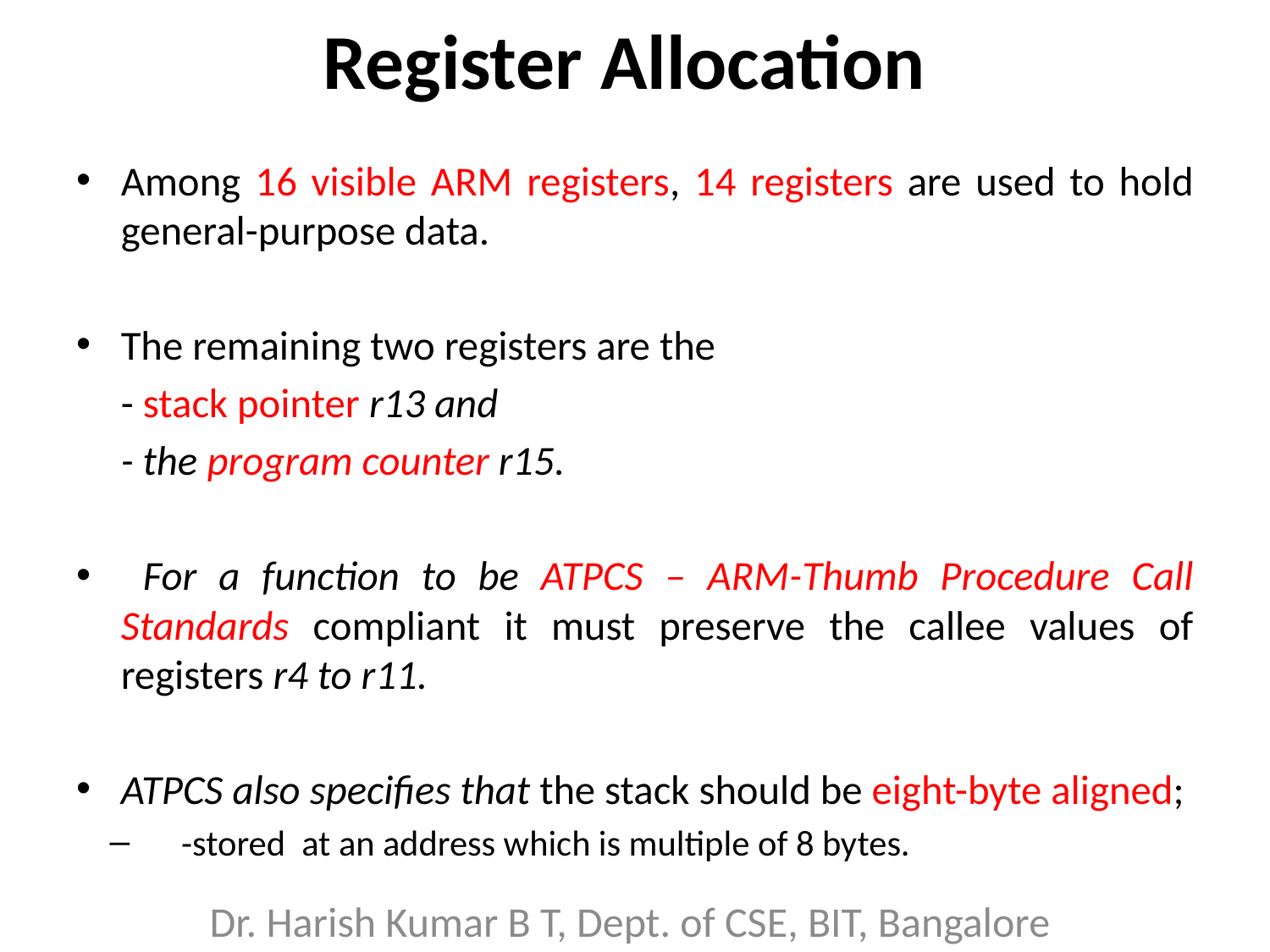

# Register Allocation
Among 16 visible ARM registers, 14 registers are used to hold general-purpose data.

The remaining two registers are the
		- stack pointer r13 and
		- the program counter r15.

 For a function to be ATPCS – ARM-Thumb Procedure Call Standards compliant it must preserve the callee values of registers r4 to r11.

ATPCS also specifies that the stack should be eight-byte aligned;
 -stored  at an address which is multiple of 8 bytes.